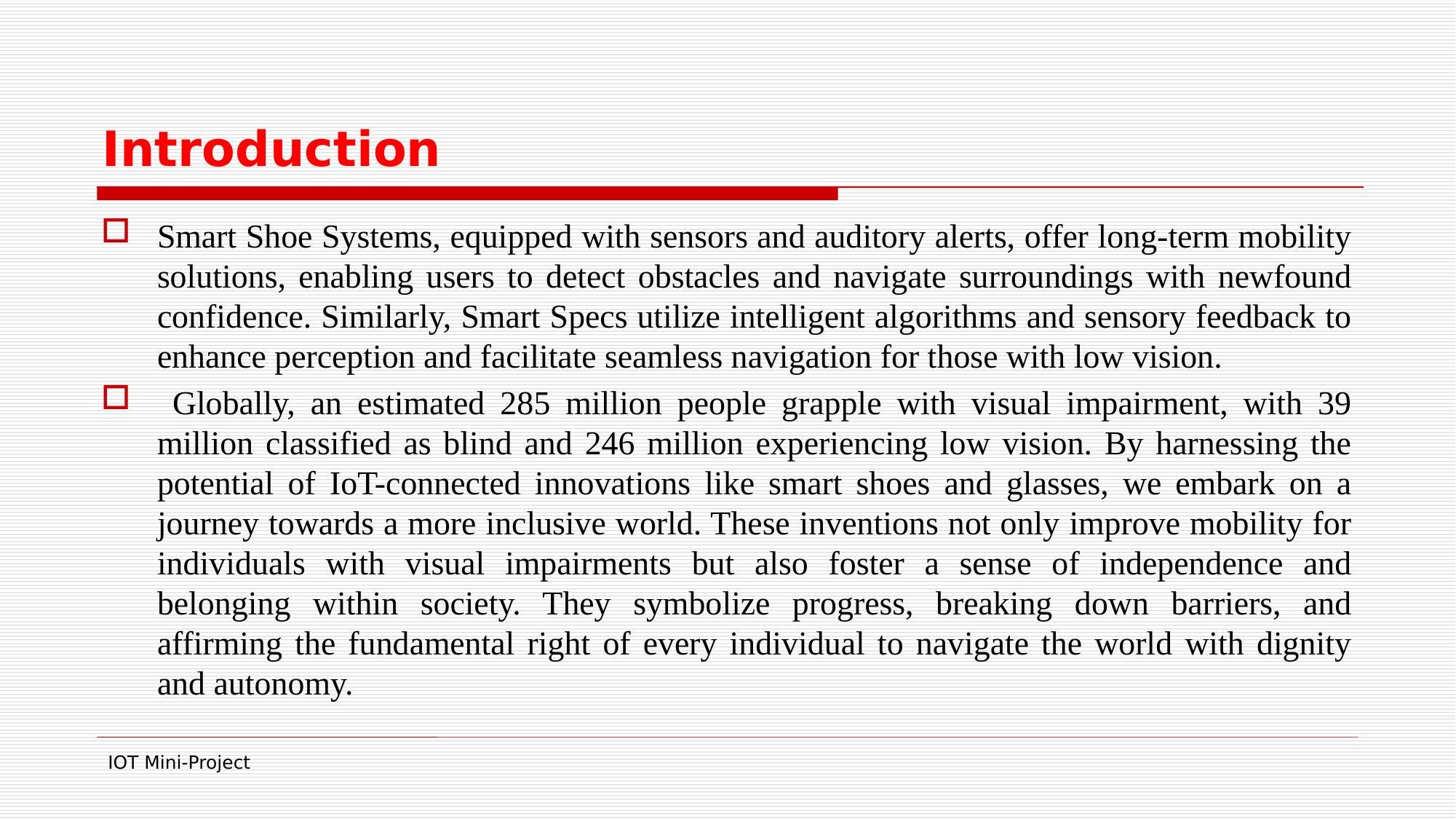

# Introduction
Smart Shoe Systems, equipped with sensors and auditory alerts, offer long-term mobility solutions, enabling users to detect obstacles and navigate surroundings with newfound confidence. Similarly, Smart Specs utilize intelligent algorithms and sensory feedback to enhance perception and facilitate seamless navigation for those with low vision.
 Globally, an estimated 285 million people grapple with visual impairment, with 39 million classified as blind and 246 million experiencing low vision. By harnessing the potential of IoT-connected innovations like smart shoes and glasses, we embark on a journey towards a more inclusive world. These inventions not only improve mobility for individuals with visual impairments but also foster a sense of independence and belonging within society. They symbolize progress, breaking down barriers, and affirming the fundamental right of every individual to navigate the world with dignity and autonomy.

IOT Mini-Project